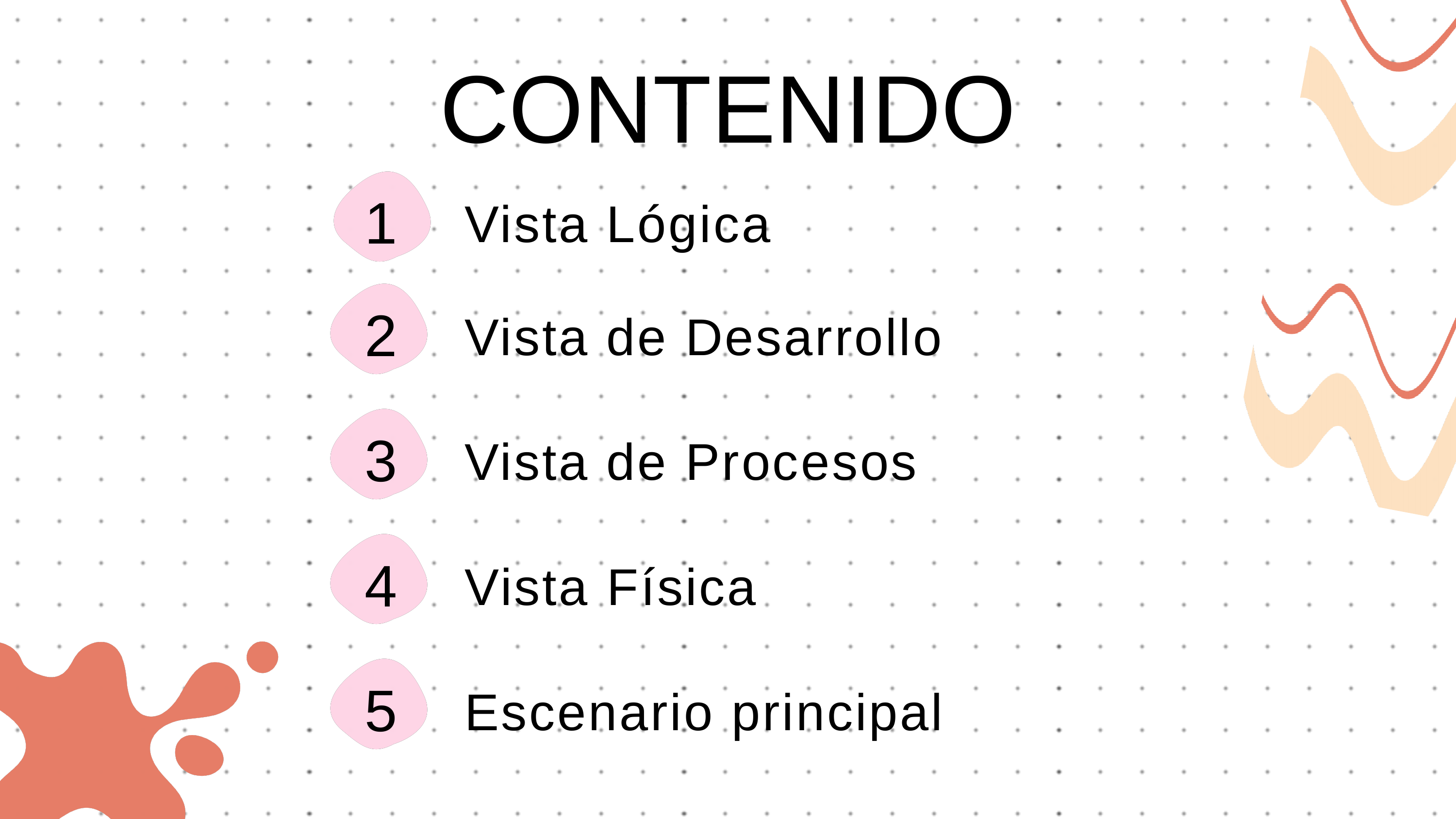

CONTENIDO

1
Vista Lógica

2
Vista de Desarrollo

3
Vista de Procesos

4
Vista Física

5
Escenario principal